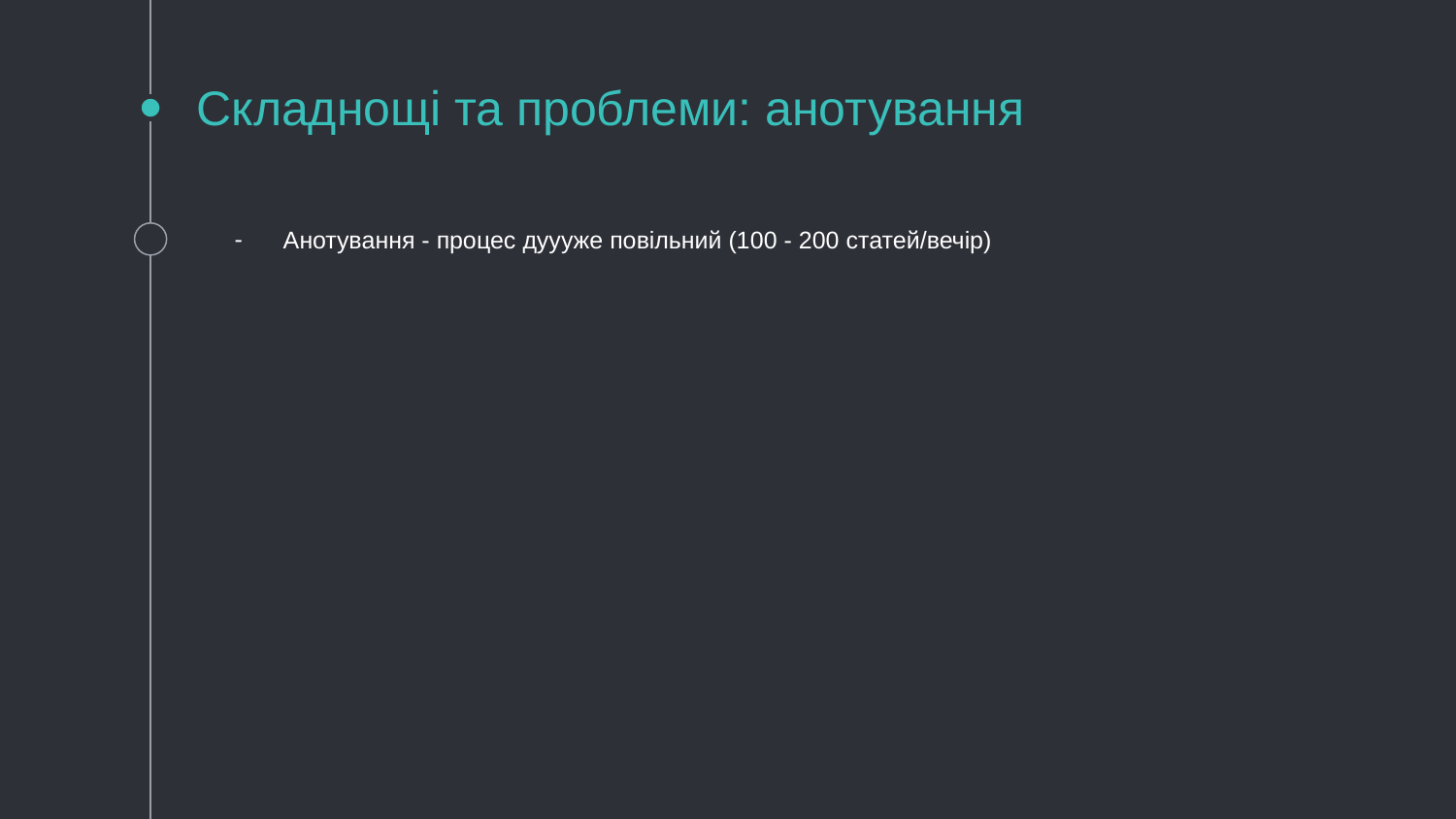

# Складнощі та проблеми: анотування
Анотування - процес дуууже повільний (100 - 200 статей/вечір)